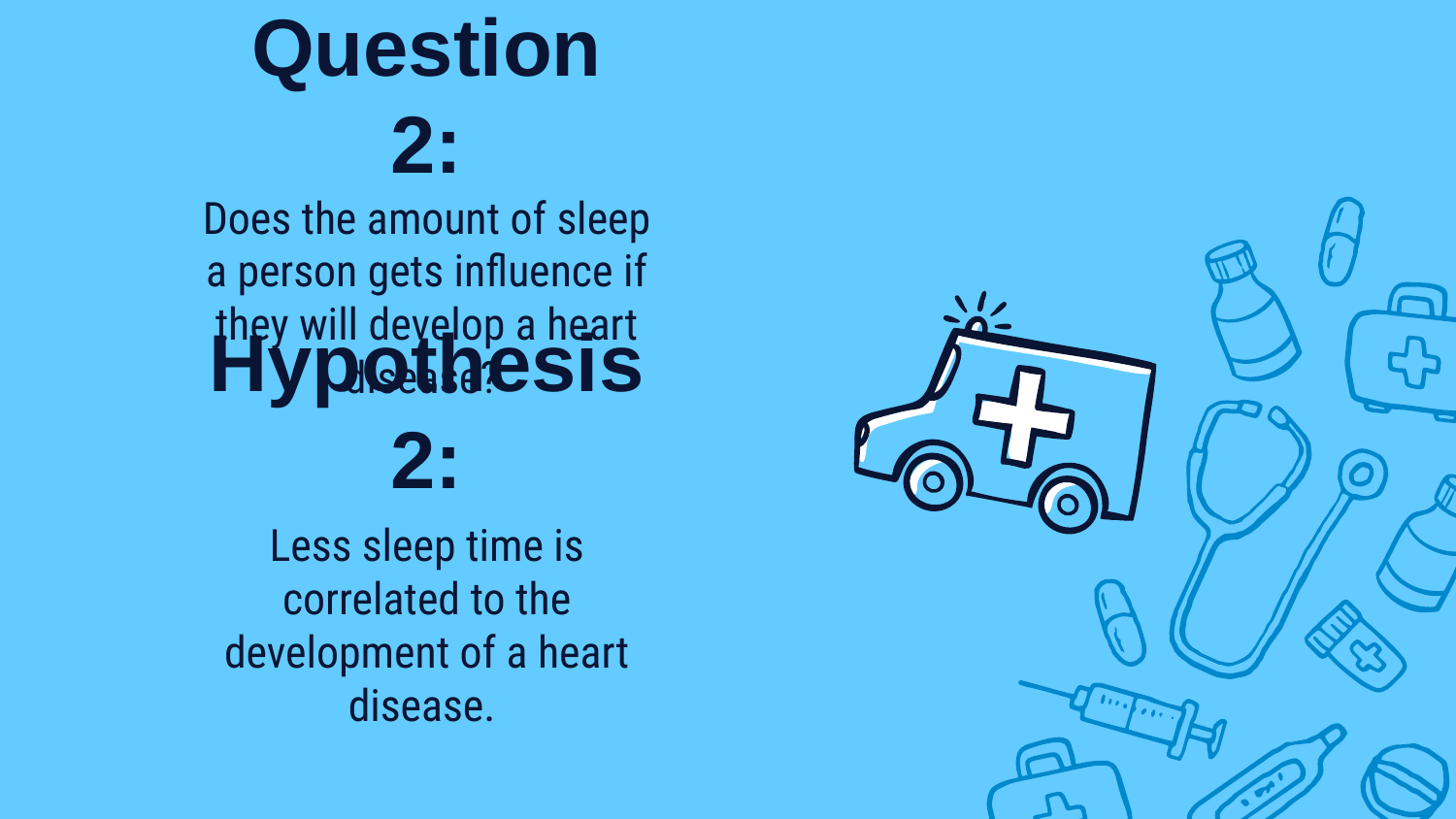

# Question 2:
Does the amount of sleep a person gets influence if they will develop a heart disease?

Hypothesis 2:
Less sleep time is correlated to the development of a heart disease.